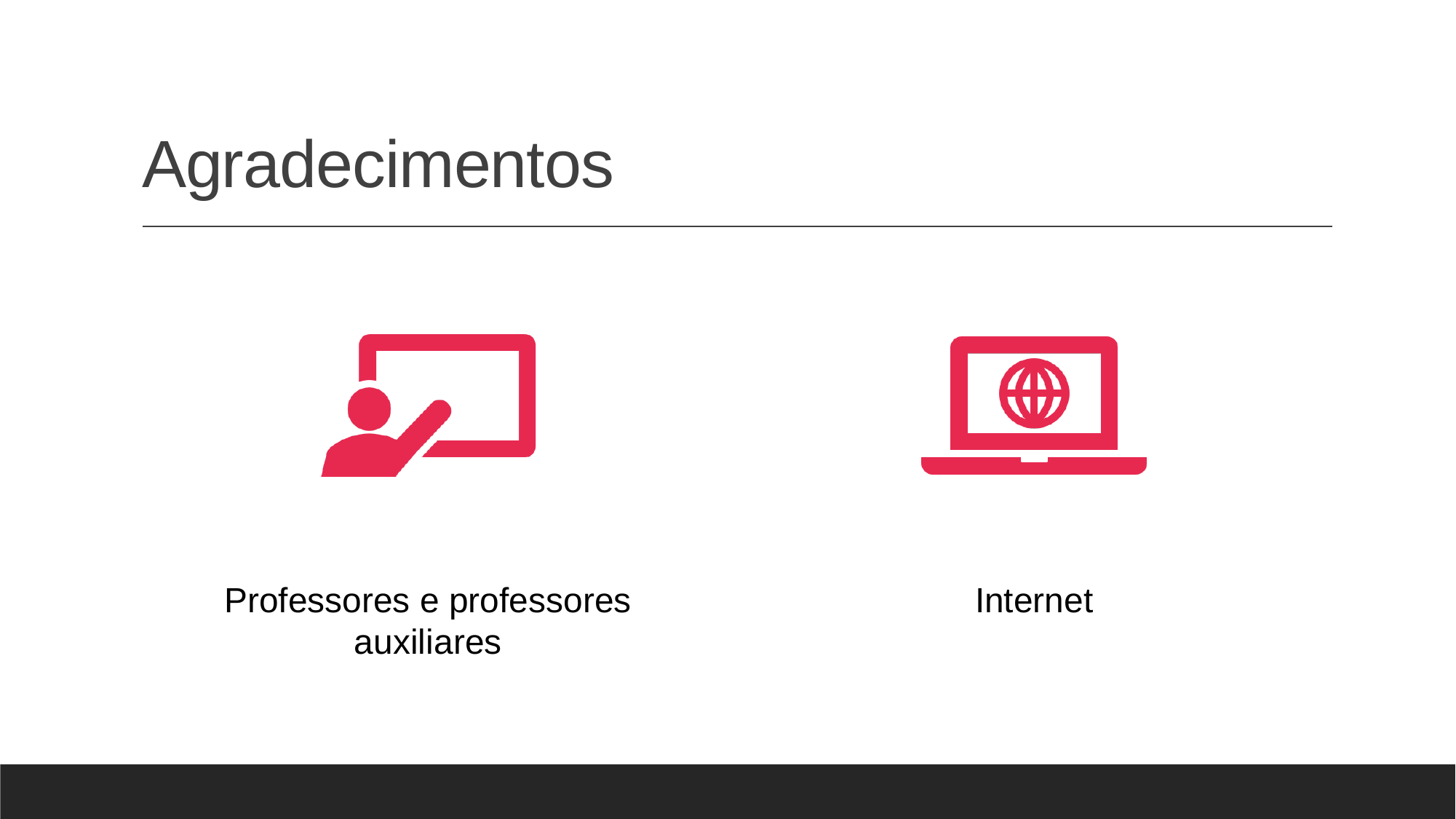

# Agradecimentos
Professores e professores auxiliares
Internet